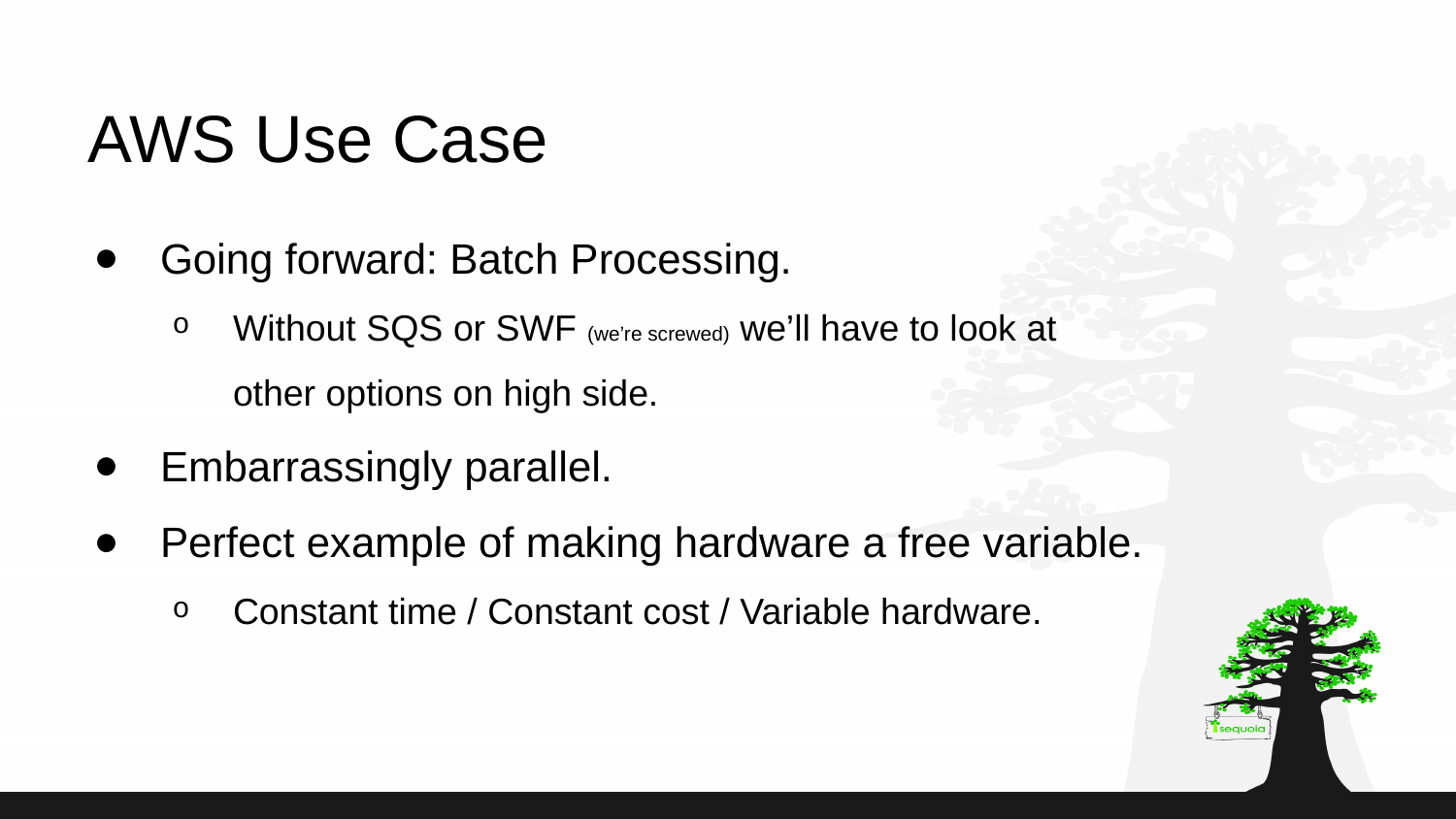

AWS Use Case
# Going forward: Batch Processing.
Without SQS or SWF (we’re screwed) we’ll have to look at
other options on high side.
Embarrassingly parallel.
Perfect example of making hardware a free variable.
Constant time / Constant cost / Variable hardware.